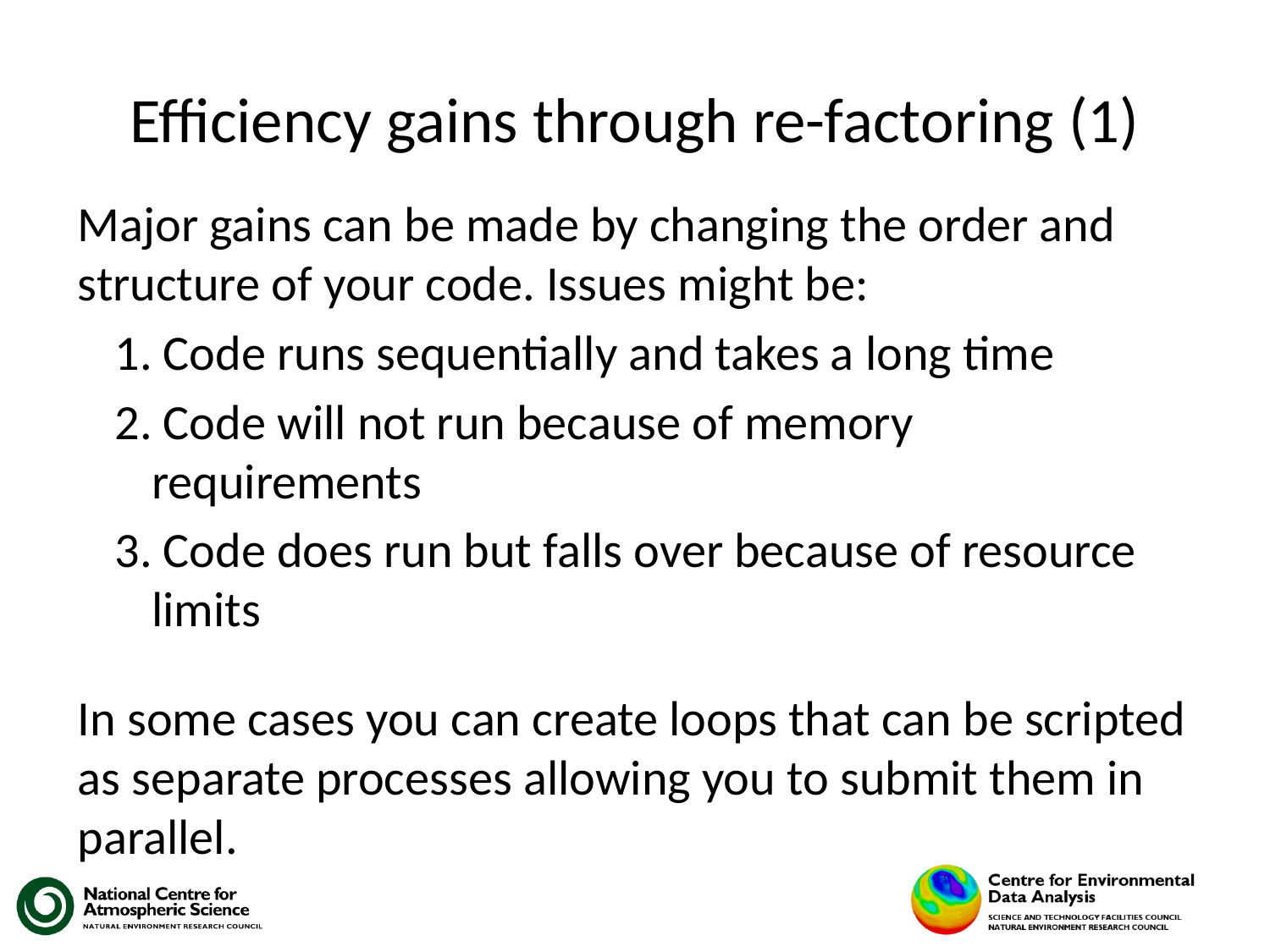

# Efficiency gains through re-factoring (1)
Major gains can be made by changing the order and structure of your code. Issues might be:
 Code runs sequentially and takes a long time
 Code will not run because of memory  requirements
 Code does run but falls over because of resource limits

In some cases you can create loops that can be scripted as separate processes allowing you to submit them in parallel.